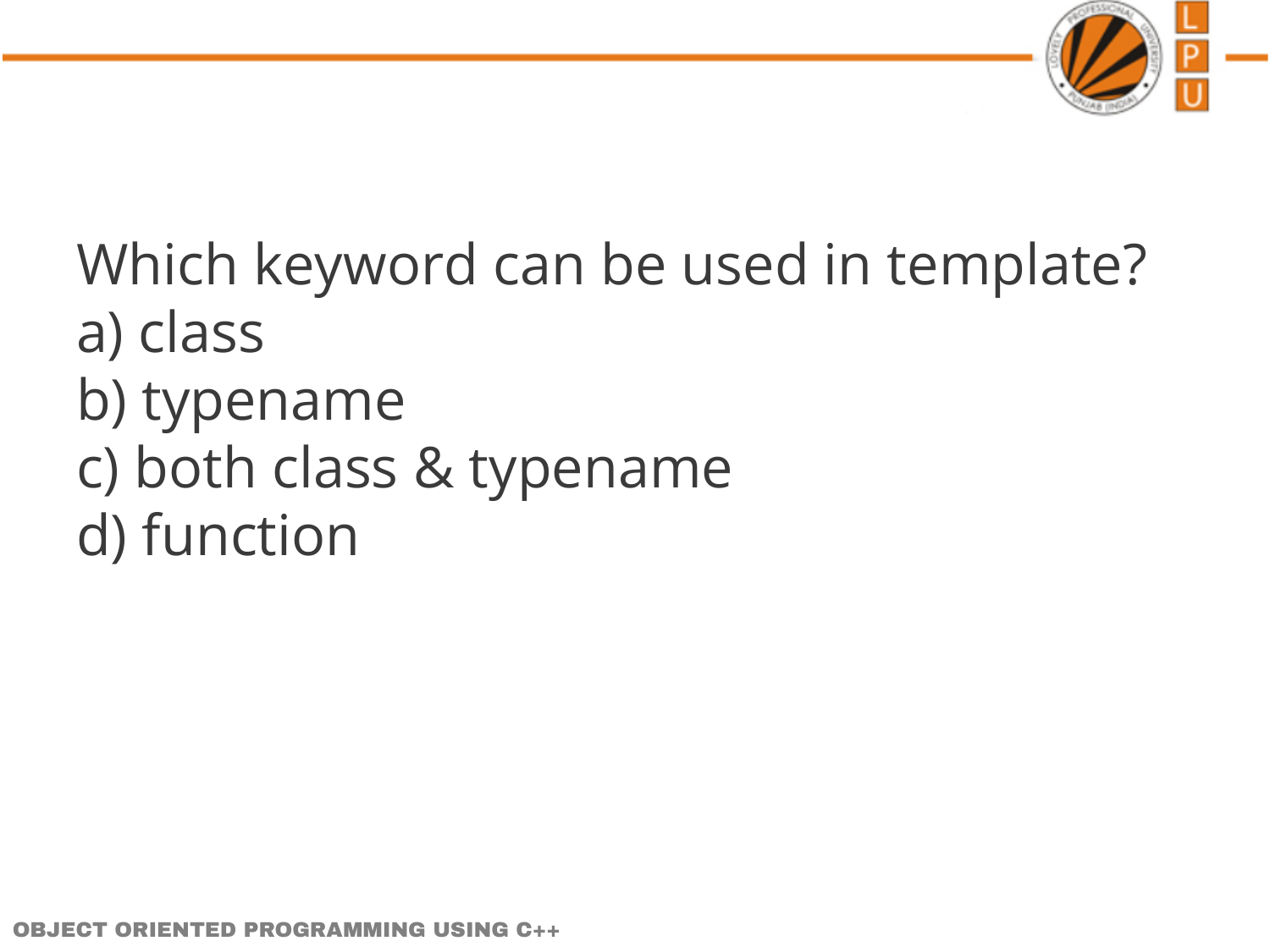

#
Which keyword can be used in template?
a) class
b) typename
c) both class & typename
d) function